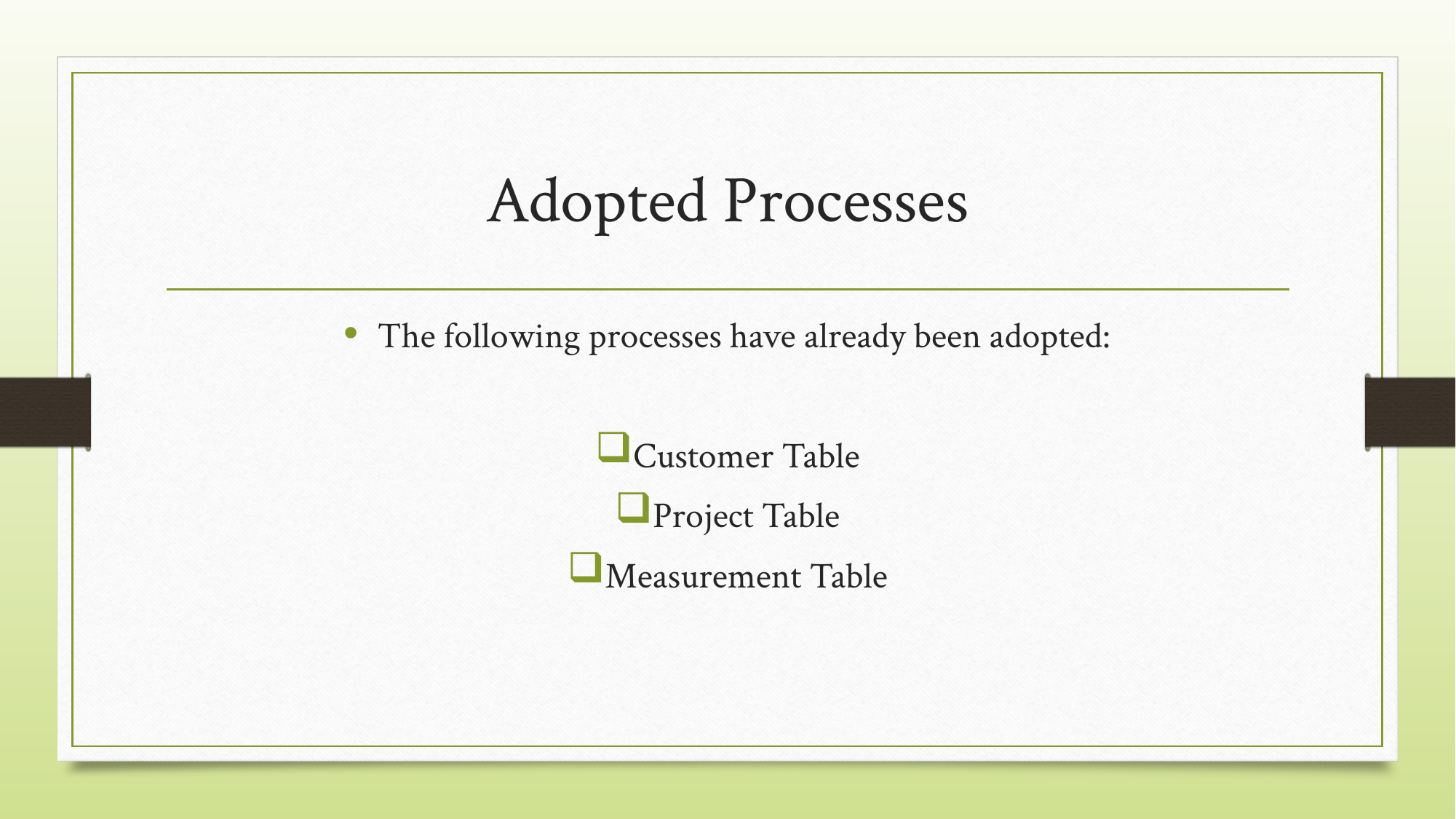

# Adopted Processes
The following processes have already been adopted:

Customer Table
Project Table
Measurement Table